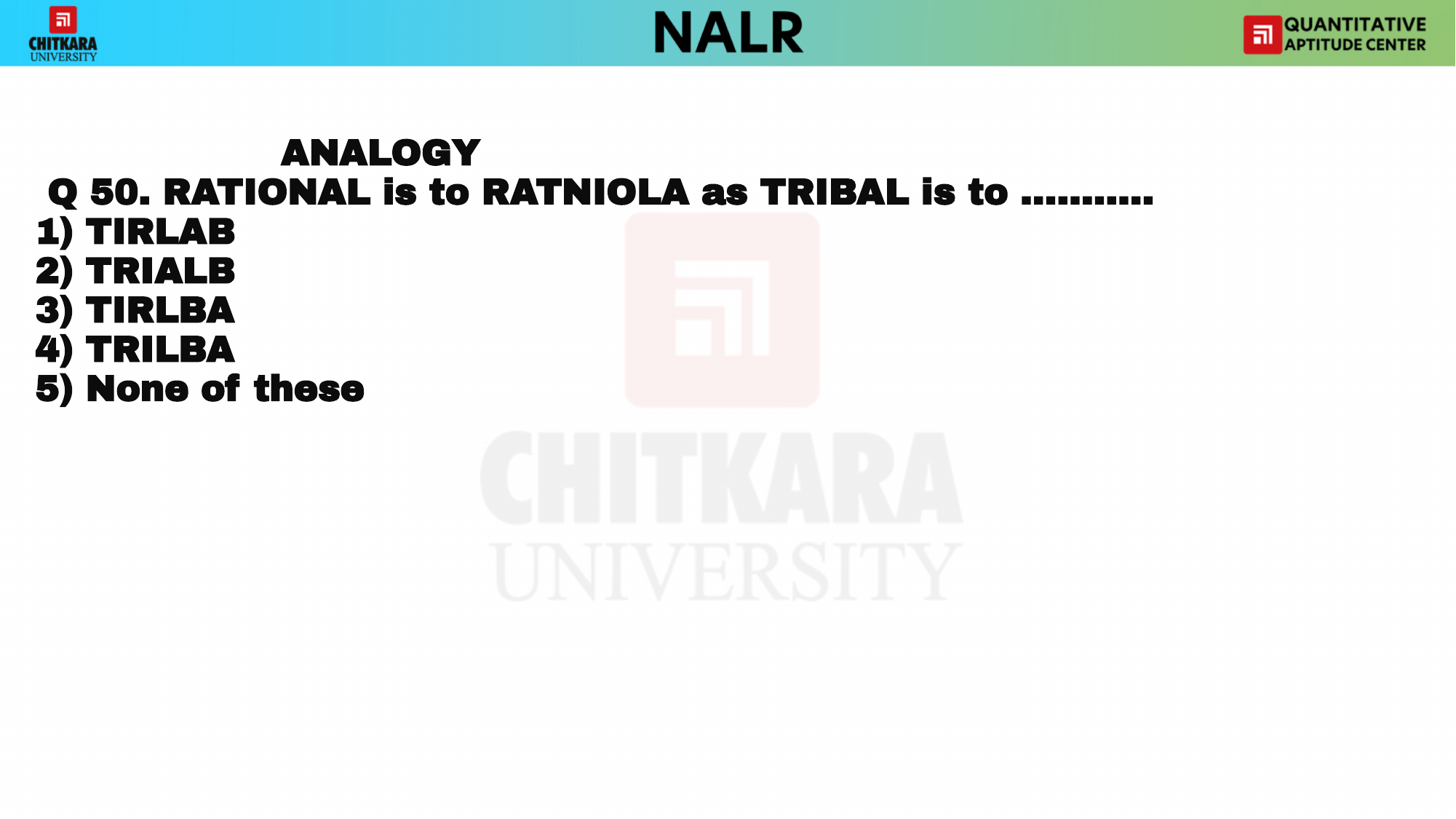

ANALOGY
 Q 50. RATIONAL is to RATNIOLA as TRIBAL is to ...........
1) TIRLAB
2) TRIALB
3) TIRLBA
4) TRILBA
5) None of these